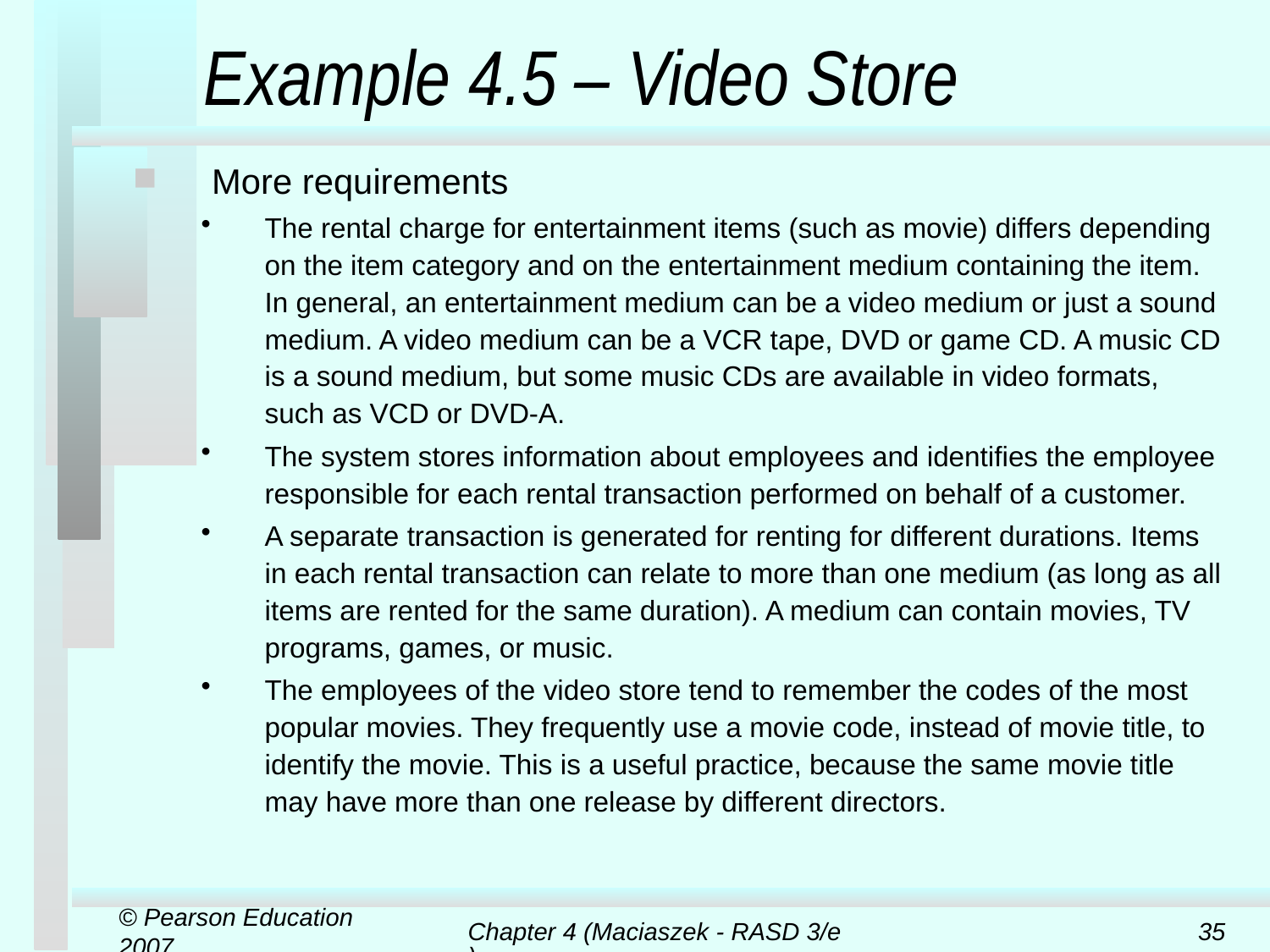

# Example 4.5 – Video Store
More requirements
The rental charge for entertainment items (such as movie) differs depending on the item category and on the entertainment medium containing the item. In general, an entertainment medium can be a video medium or just a sound medium. A video medium can be a VCR tape, DVD or game CD. A music CD is a sound medium, but some music CDs are available in video formats, such as VCD or DVD-A.
The system stores information about employees and identifies the employee responsible for each rental transaction performed on behalf of a customer.
A separate transaction is generated for renting for different durations. Items in each rental transaction can relate to more than one medium (as long as all items are rented for the same duration). A medium can contain movies, TV programs, games, or music.
The employees of the video store tend to remember the codes of the most popular movies. They frequently use a movie code, instead of movie title, to identify the movie. This is a useful practice, because the same movie title may have more than one release by different directors.
© Pearson Education 2007
Chapter 4 (Maciaszek - RASD 3/e)
35